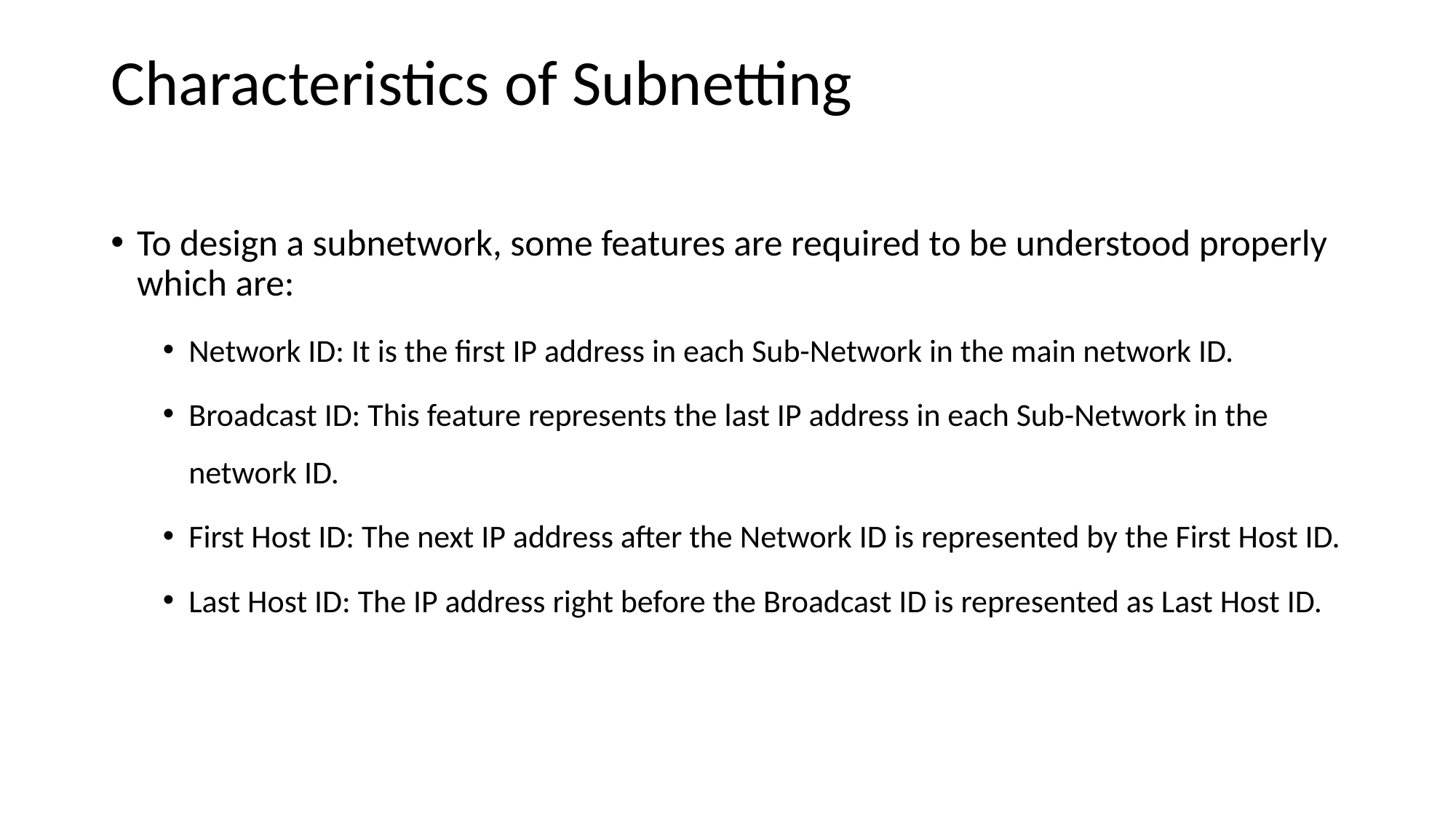

# Characteristics of Subnetting
To design a subnetwork, some features are required to be understood properly which are:
Network ID: It is the first IP address in each Sub-Network in the main network ID.
Broadcast ID: This feature represents the last IP address in each Sub-Network in the network ID.
First Host ID: The next IP address after the Network ID is represented by the First Host ID.
Last Host ID: The IP address right before the Broadcast ID is represented as Last Host ID.